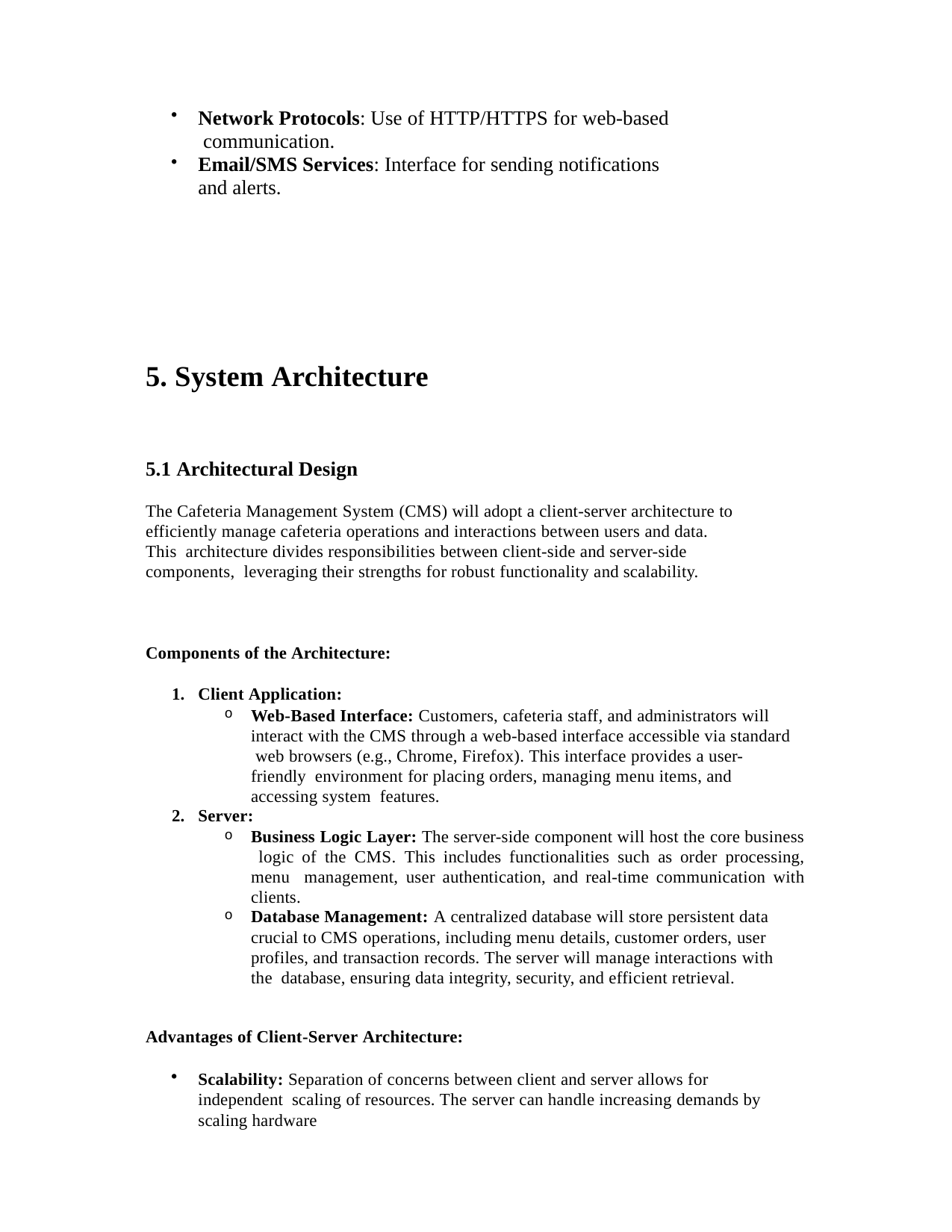

Network Protocols: Use of HTTP/HTTPS for web-based  communication.
Email/SMS Services: Interface for sending notifications and alerts.
5. System Architecture
5.1 Architectural Design

The Cafeteria Management System (CMS) will adopt a client-server architecture to  efficiently manage cafeteria operations and interactions between users and data. This  architecture divides responsibilities between client-side and server-side components,  leveraging their strengths for robust functionality and scalability.
Components of the Architecture:

Client Application:
Web-Based Interface: Customers, cafeteria staff, and administrators will  interact with the CMS through a web-based interface accessible via standard  web browsers (e.g., Chrome, Firefox). This interface provides a user-friendly  environment for placing orders, managing menu items, and accessing system  features.
Server:
Business Logic Layer: The server-side component will host the core business  logic of the CMS. This includes functionalities such as order processing, menu  management, user authentication, and real-time communication with clients.
Database Management: A centralized database will store persistent data
crucial to CMS operations, including menu details, customer orders, user  profiles, and transaction records. The server will manage interactions with the  database, ensuring data integrity, security, and efficient retrieval.
Advantages of Client-Server Architecture:

Scalability: Separation of concerns between client and server allows for independent  scaling of resources. The server can handle increasing demands by scaling hardware